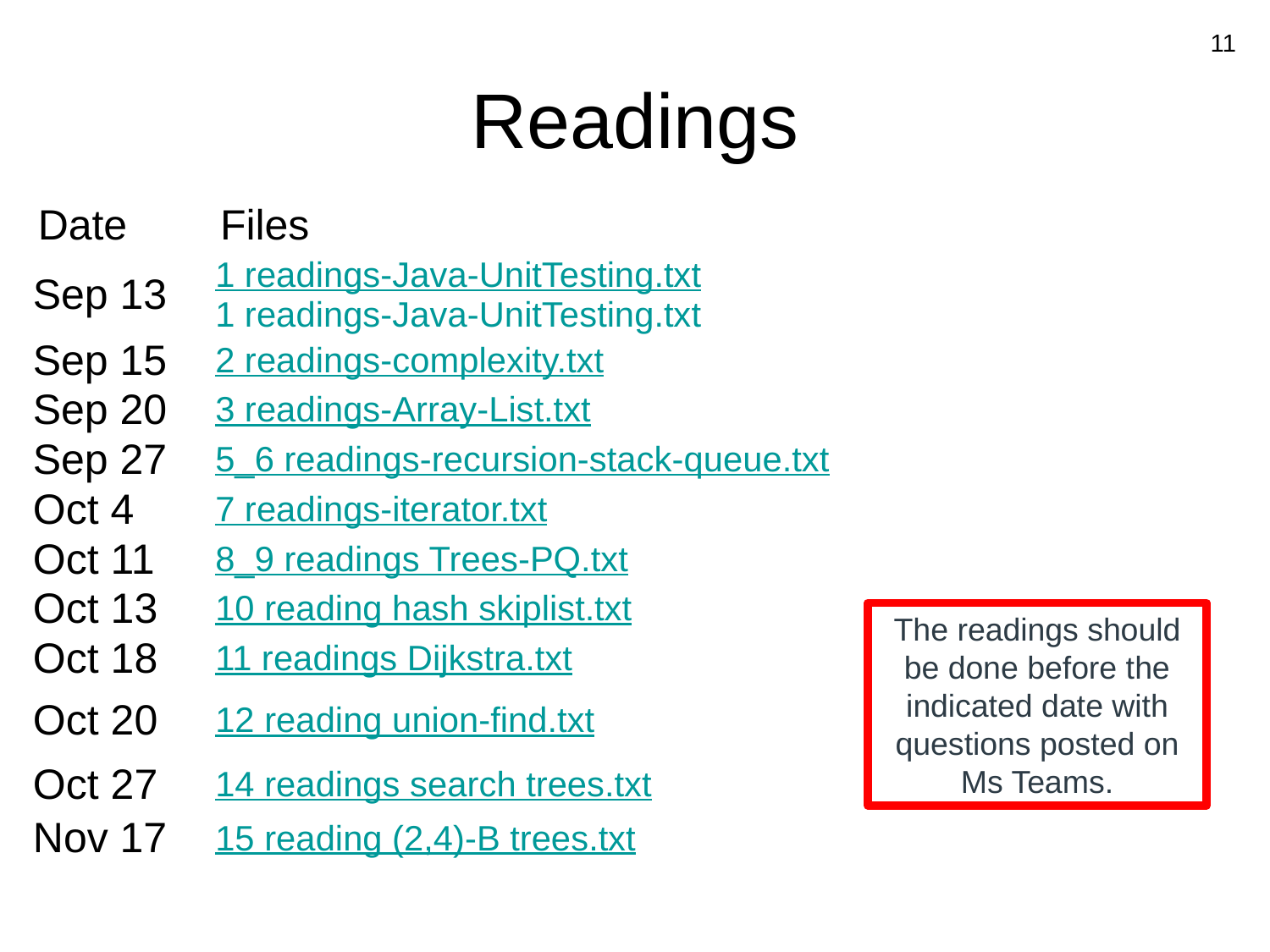

11
# Readings
| Date | Files |
| --- | --- |
| Sep 13 | 1 readings-Java-UnitTesting.txt 1 readings-Java-UnitTesting.txt |
| Sep 15 | 2 readings-complexity.txt |
| Sep 20 | 3 readings-Array-List.txt |
| Sep 27 | 5\_6 readings-recursion-stack-queue.txt |
| Oct 4 | 7 readings-iterator.txt |
| Oct 11 | 8\_9 readings Trees-PQ.txt |
| Oct 13 | 10 reading hash skiplist.txt |
| Oct 18 | 11 readings Dijkstra.txt |
| Oct 20 | 12 reading union-find.txt |
| Oct 27 | 14 readings search trees.txt |
| Nov 17 | 15 reading (2,4)-B trees.txt |

The readings should be done before the indicated date with questions posted on Ms Teams.